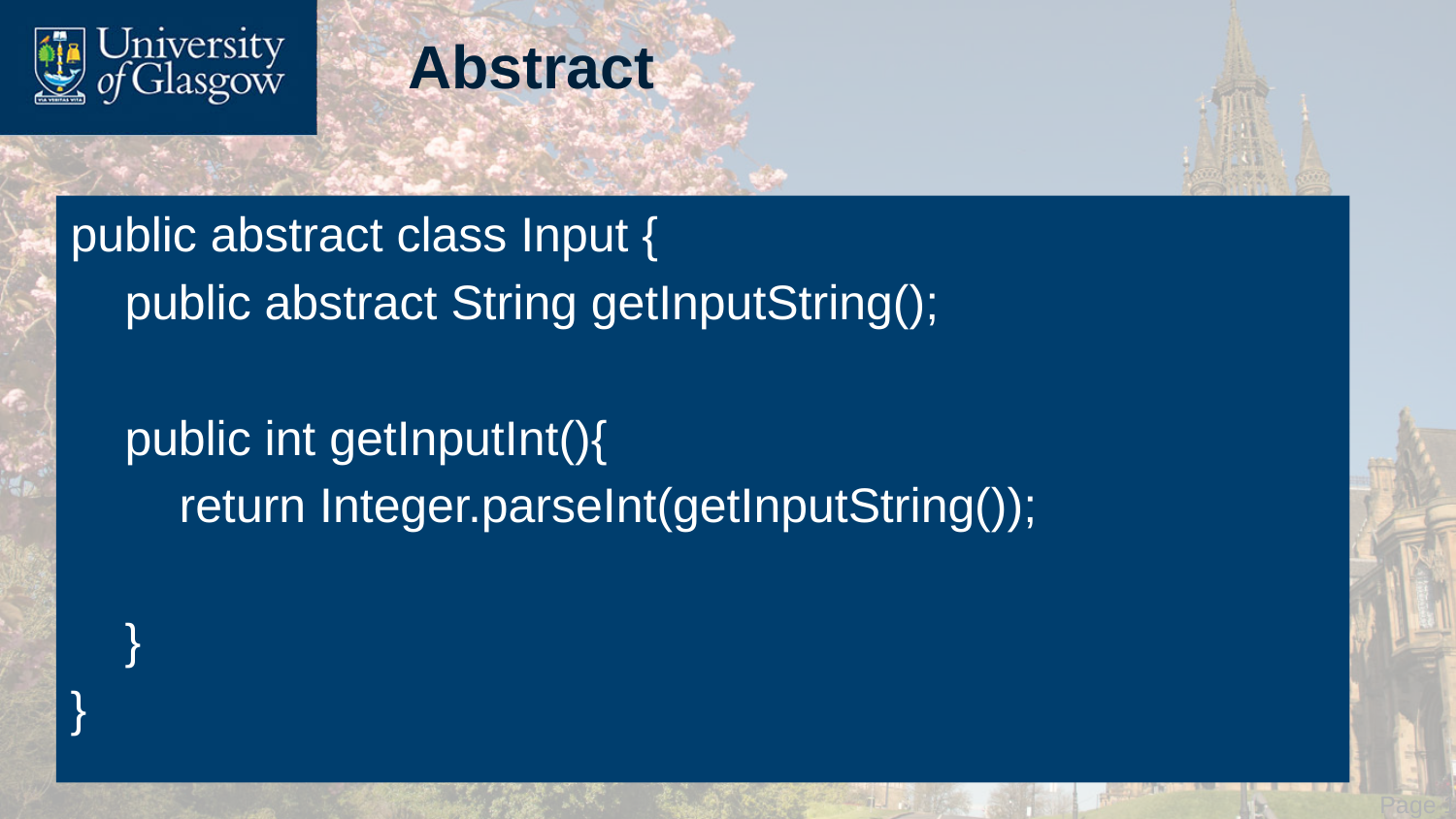

# Abstract
public abstract class Input {
    public abstract String getInputString();

    public int getInputInt(){
        return Integer.parseInt(getInputString());

    }
}
 Page 11